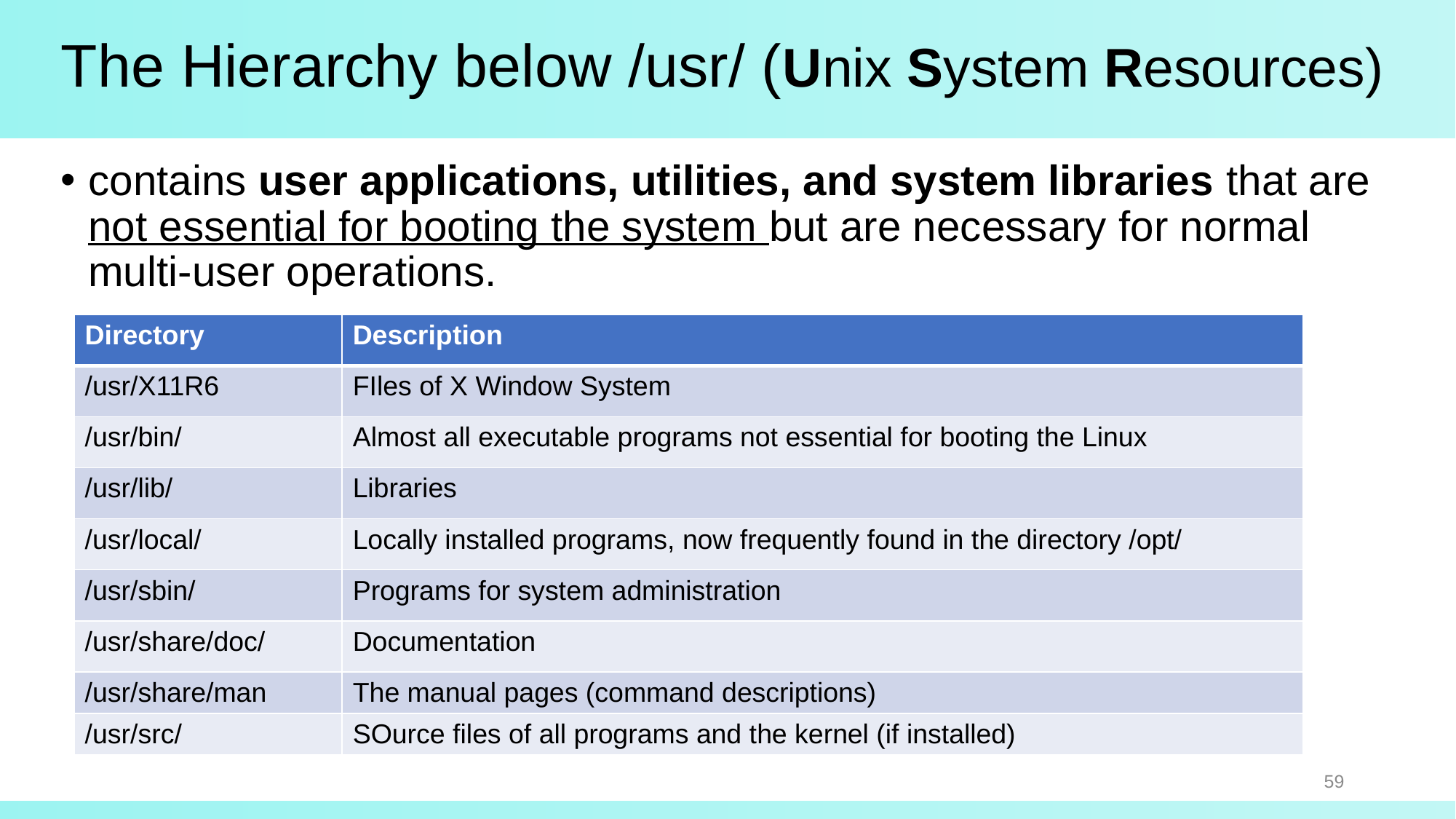

# The Hierarchy below /usr/ (Unix System Resources)
contains user applications, utilities, and system libraries that are not essential for booting the system but are necessary for normal multi-user operations.
| Directory | Description |
| --- | --- |
| /usr/X11R6 | FIles of X Window System |
| /usr/bin/ | Almost all executable programs not essential for booting the Linux |
| /usr/lib/ | Libraries |
| /usr/local/ | Locally installed programs, now frequently found in the directory /opt/ |
| /usr/sbin/ | Programs for system administration |
| /usr/share/doc/ | Documentation |
| /usr/share/man | The manual pages (command descriptions) |
| /usr/src/ | SOurce files of all programs and the kernel (if installed) |
59